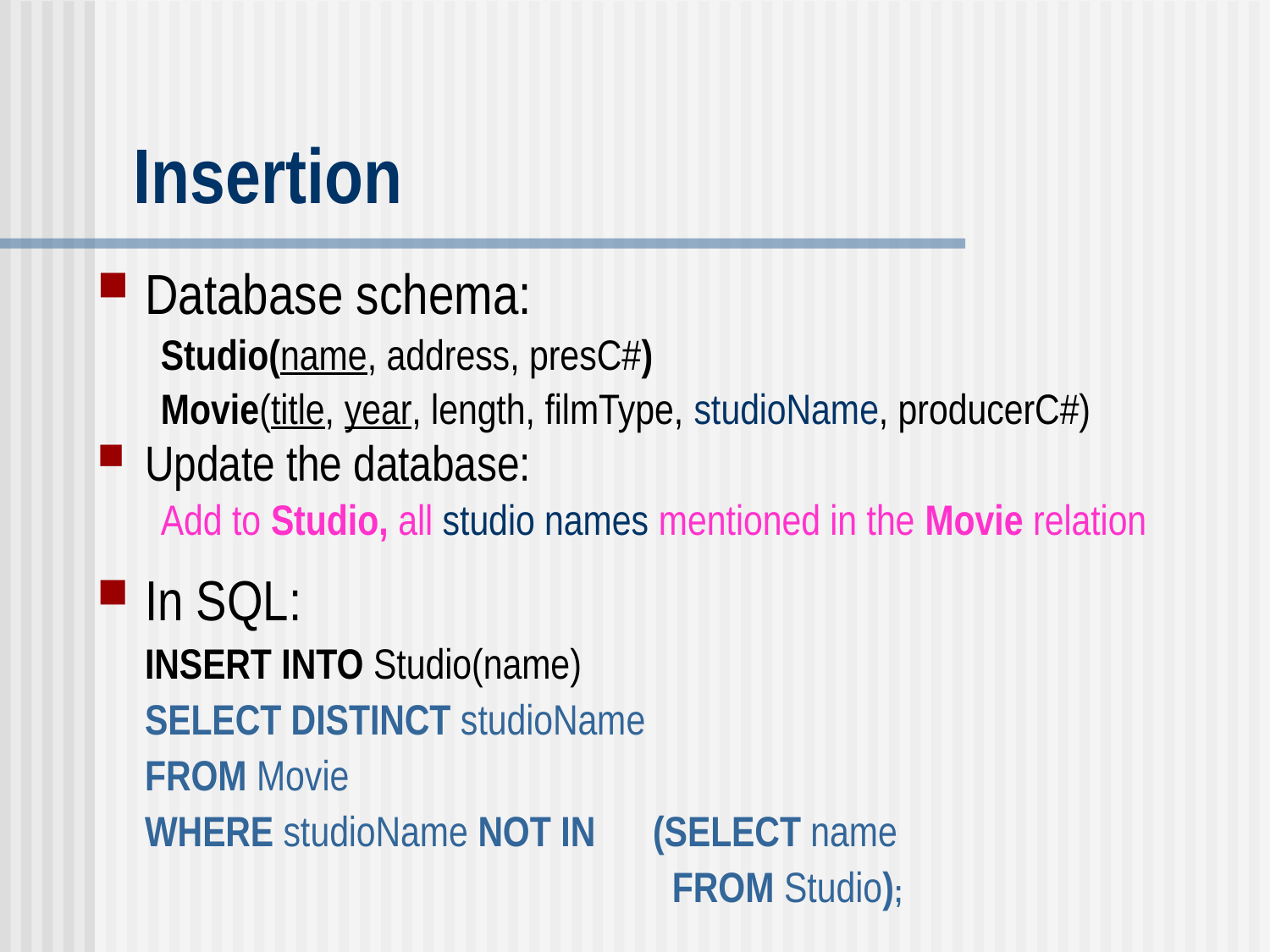

# Insertion
Database schema:
Studio(name, address, presC#)
Movie(title, year, length, filmType, studioName, producerC#)
Update the database:
Add to Studio, all studio names mentioned in the Movie relation
In SQL:
	INSERT INTO Studio(name)
	SELECT DISTINCT studioName
	FROM Movie
	WHERE studioName NOT IN	(SELECT name
					  FROM Studio);